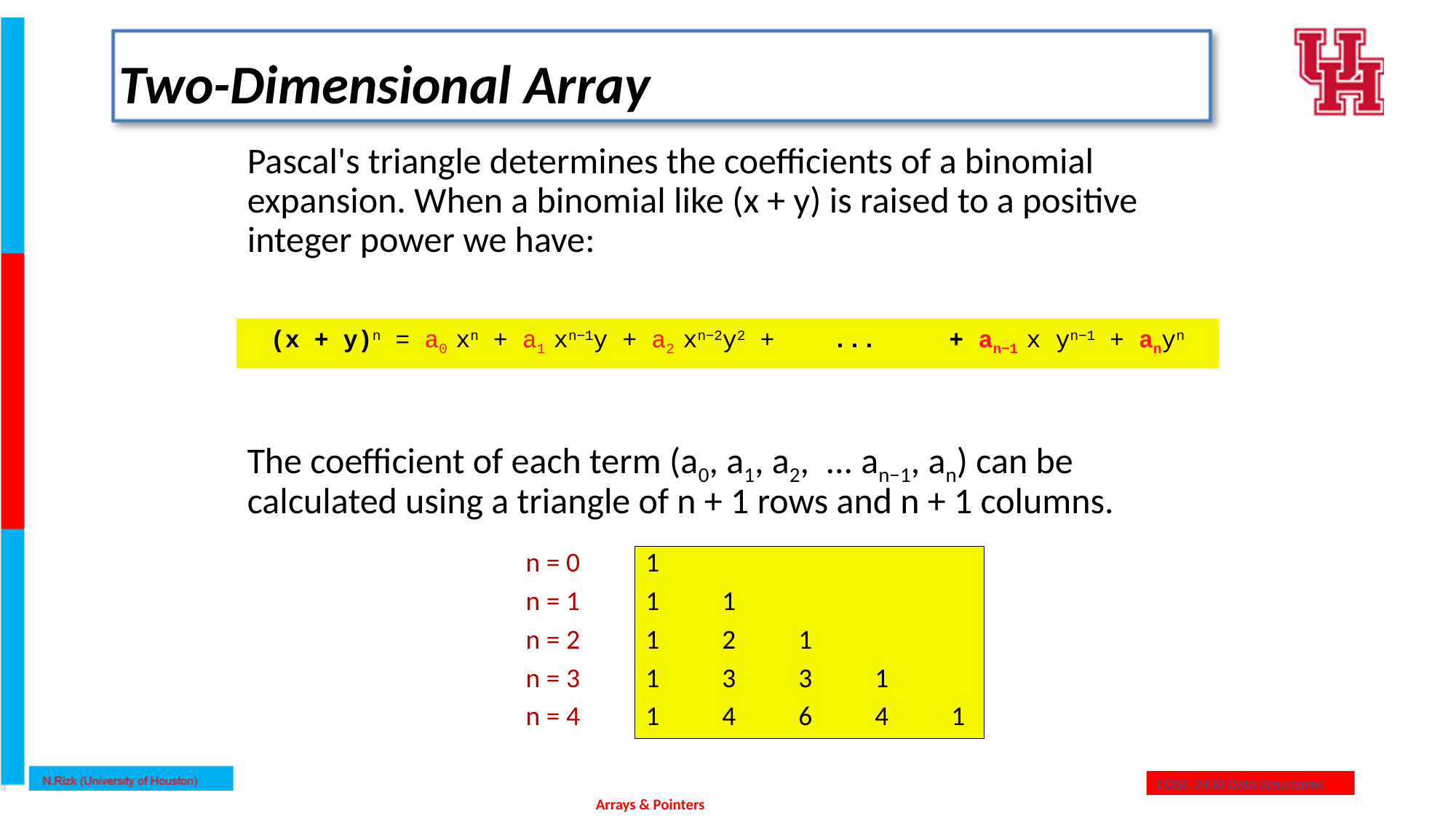

# Two-Dimensional Array
Pascal's triangle determines the coefficients of a binomial expansion. When a binomial like (x + y) is raised to a positive integer power we have:
(x + y)n = a0 xn + a1 xn−1y + a2 xn−2y2 +    ...     + an−1 x yn−1 + anyn
The coefficient of each term (a0, a1, a2,  ... an−1, an) can be calculated using a triangle of n + 1 rows and n + 1 columns.
| n = 0 | 1 |  |  |  |  |
| --- | --- | --- | --- | --- | --- |
| n = 1 | 1 | 1 |  |  |  |
| n = 2 | 1 | 2 | 1 |  |  |
| n = 3 | 1 | 3 | 3 | 1 |  |
| n = 4 | 1 | 4 | 6 | 4 | 1 |